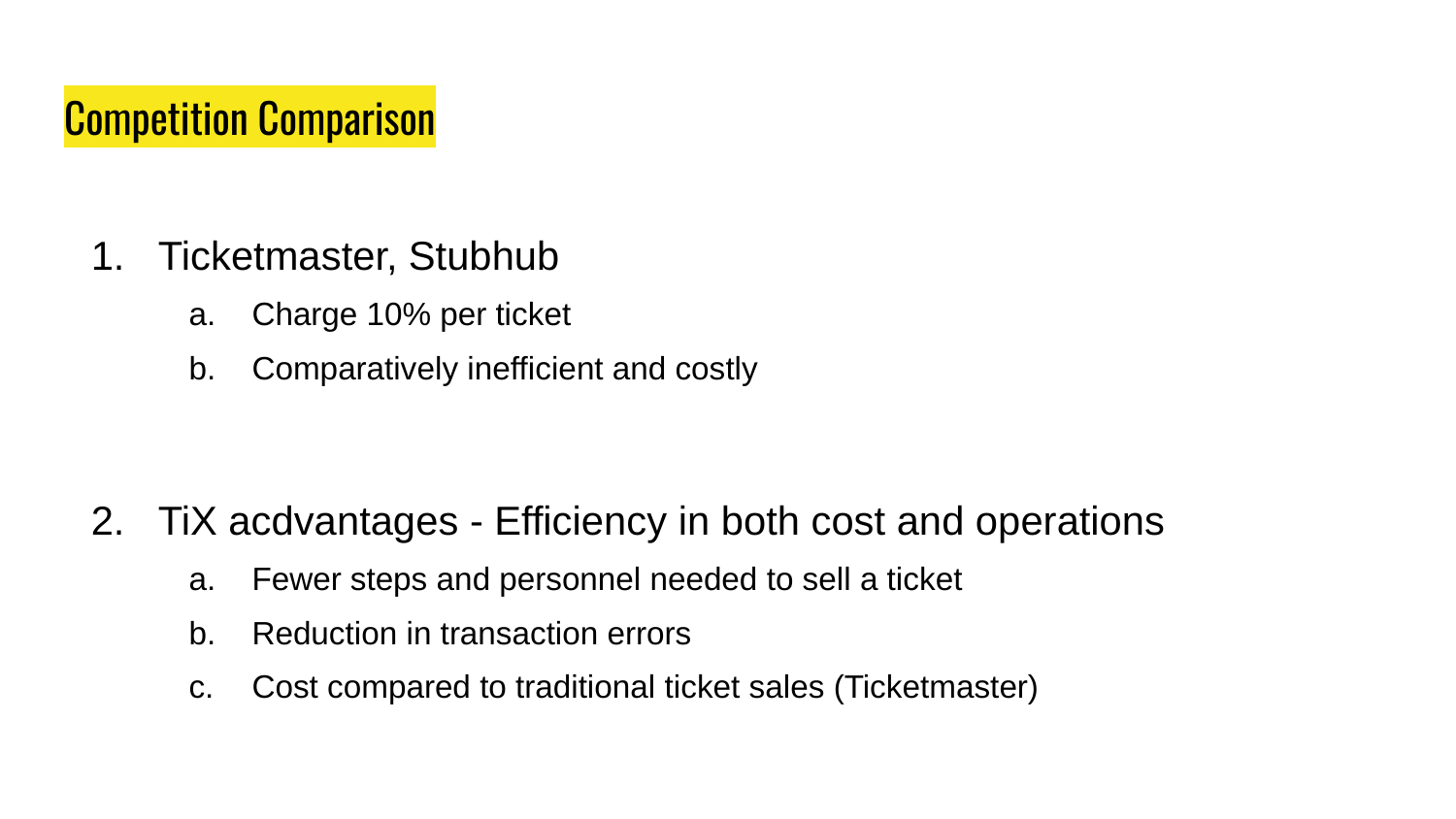

# Competition Comparison
Ticketmaster, Stubhub
Charge 10% per ticket
Comparatively inefficient and costly

TiX acdvantages - Efficiency in both cost and operations
Fewer steps and personnel needed to sell a ticket
Reduction in transaction errors
Cost compared to traditional ticket sales (Ticketmaster)